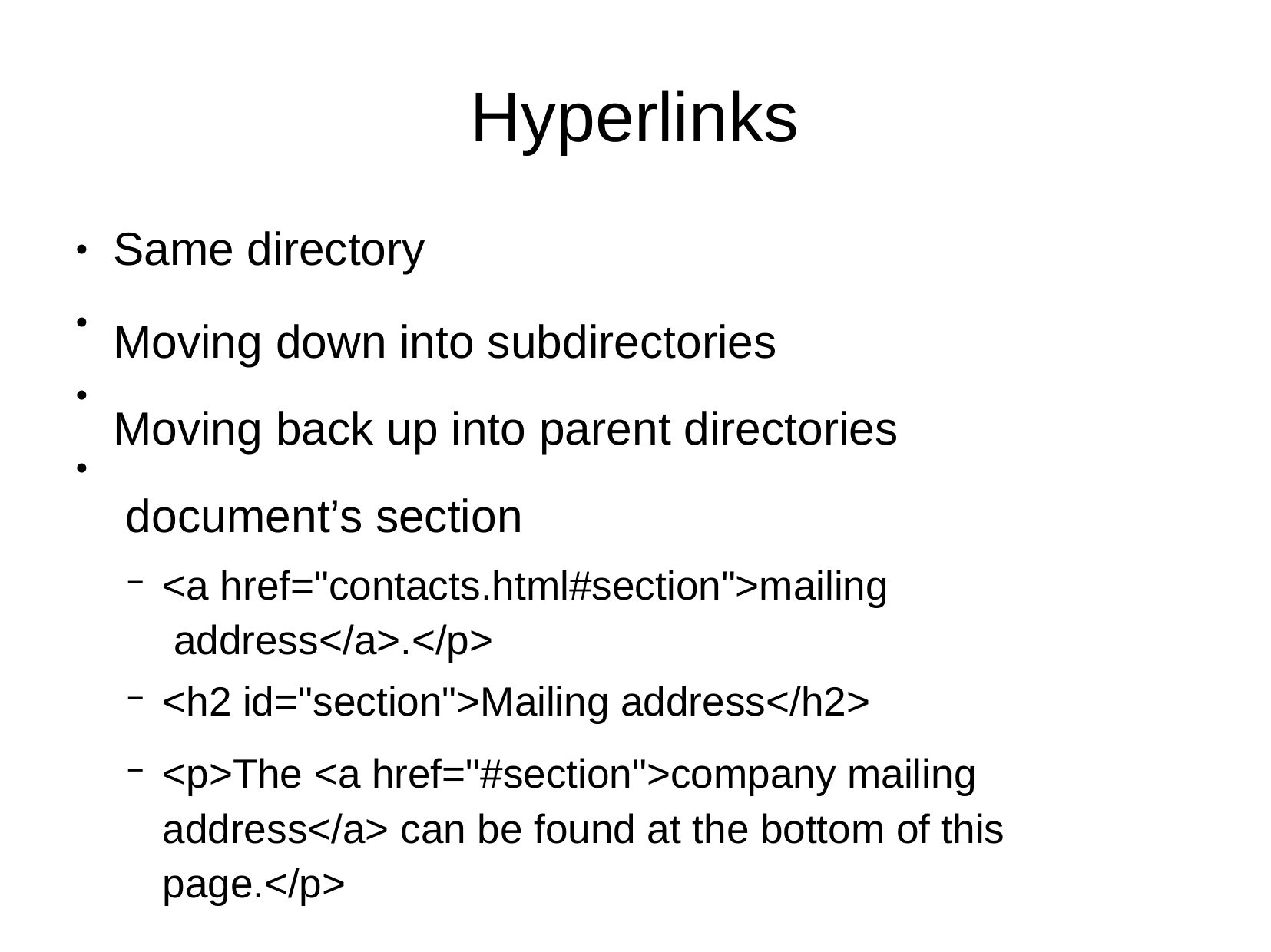

# Hyperlinks
Same directory
Moving down into subdirectories  Moving back up into parent directories  document’s section
<a href="contacts.html#section">mailing  address</a>.</p>
<h2 id="section">Mailing address</h2>
<p>The <a href="#section">company mailing  address</a> can be found at the bottom of this page.</p>
●
●
●
●